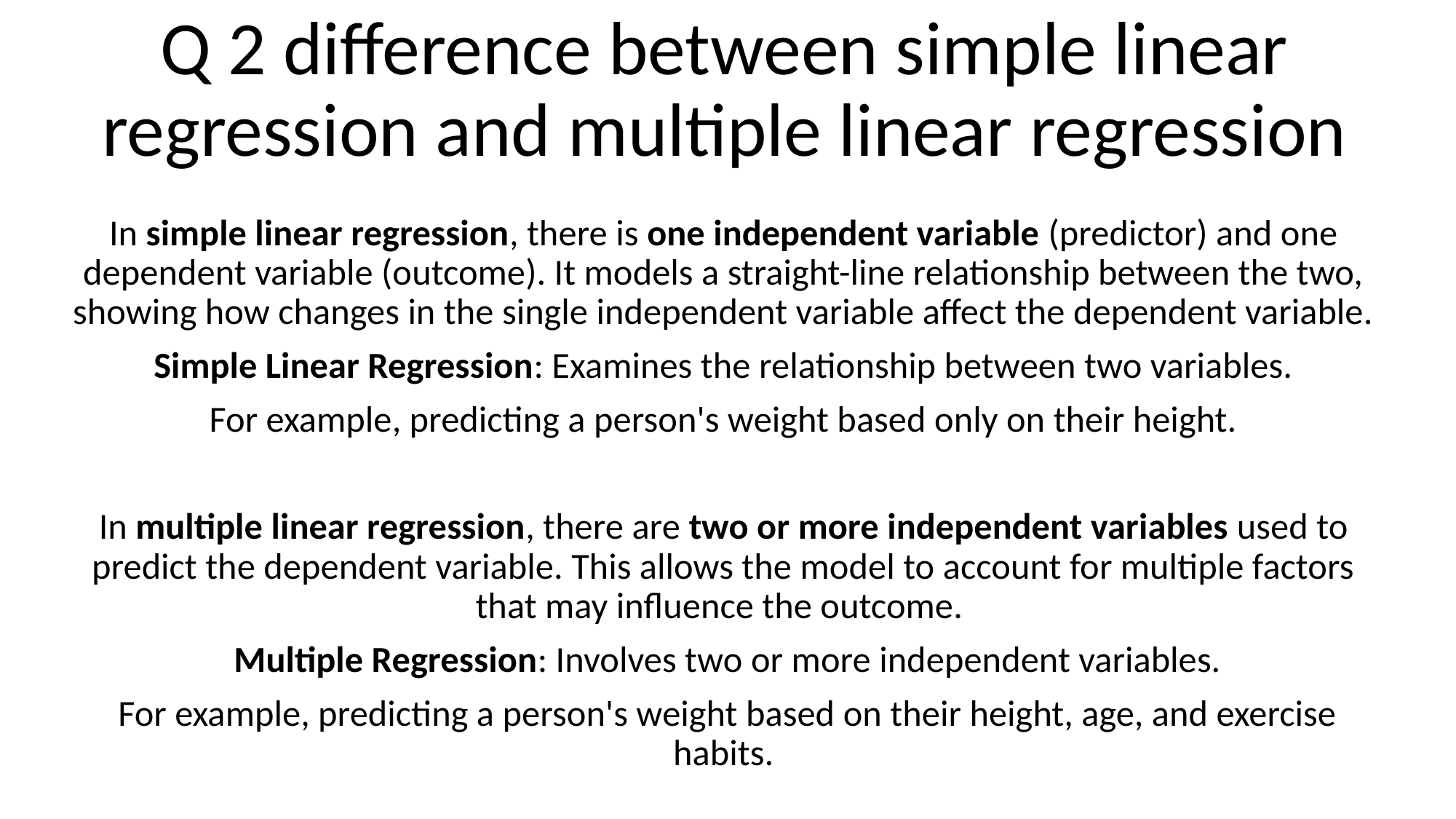

# Q 2 difference between simple linear regression and multiple linear regression
In simple linear regression, there is one independent variable (predictor) and one dependent variable (outcome). It models a straight-line relationship between the two, showing how changes in the single independent variable affect the dependent variable.
Simple Linear Regression: Examines the relationship between two variables.
For example, predicting a person's weight based only on their height.

In multiple linear regression, there are two or more independent variables used to predict the dependent variable. This allows the model to account for multiple factors that may influence the outcome.
 Multiple Regression: Involves two or more independent variables.
 For example, predicting a person's weight based on their height, age, and exercise habits.